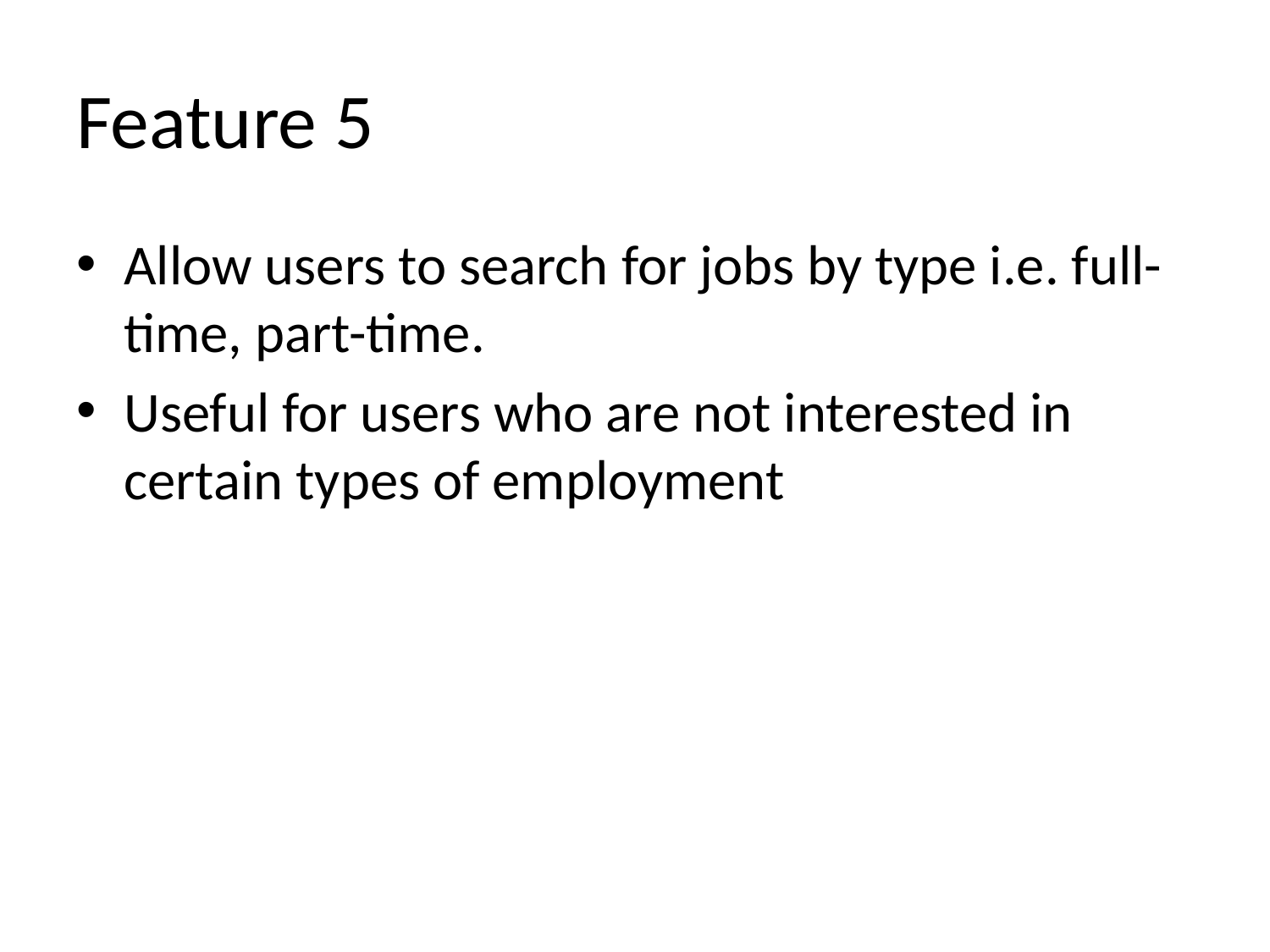

# Feature 5
Allow users to search for jobs by type i.e. full-time, part-time.
Useful for users who are not interested in certain types of employment